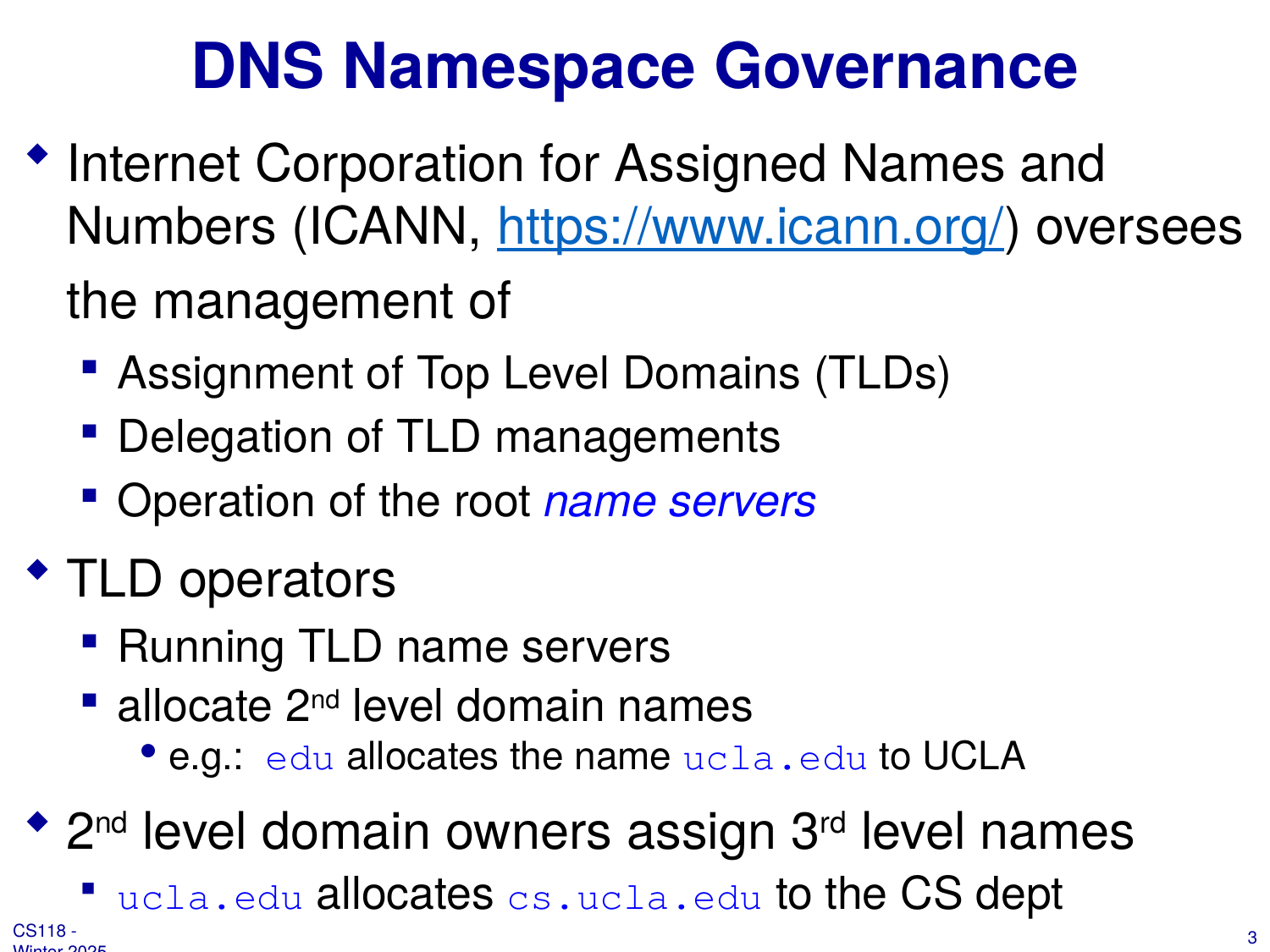

# DNS Namespace Governance
Internet Corporation for Assigned Names and Numbers (ICANN, https://www.icann.org/) oversees the management of
Assignment of Top Level Domains (TLDs)
Delegation of TLD managements
Operation of the root name servers
TLD operators
Running TLD name servers
allocate 2nd level domain names
e.g.:  edu allocates the name ucla.edu to UCLA
2nd level domain owners assign 3rd level names
ucla.edu allocates cs.ucla.edu to the CS dept

3
CS118 - Winter 2025